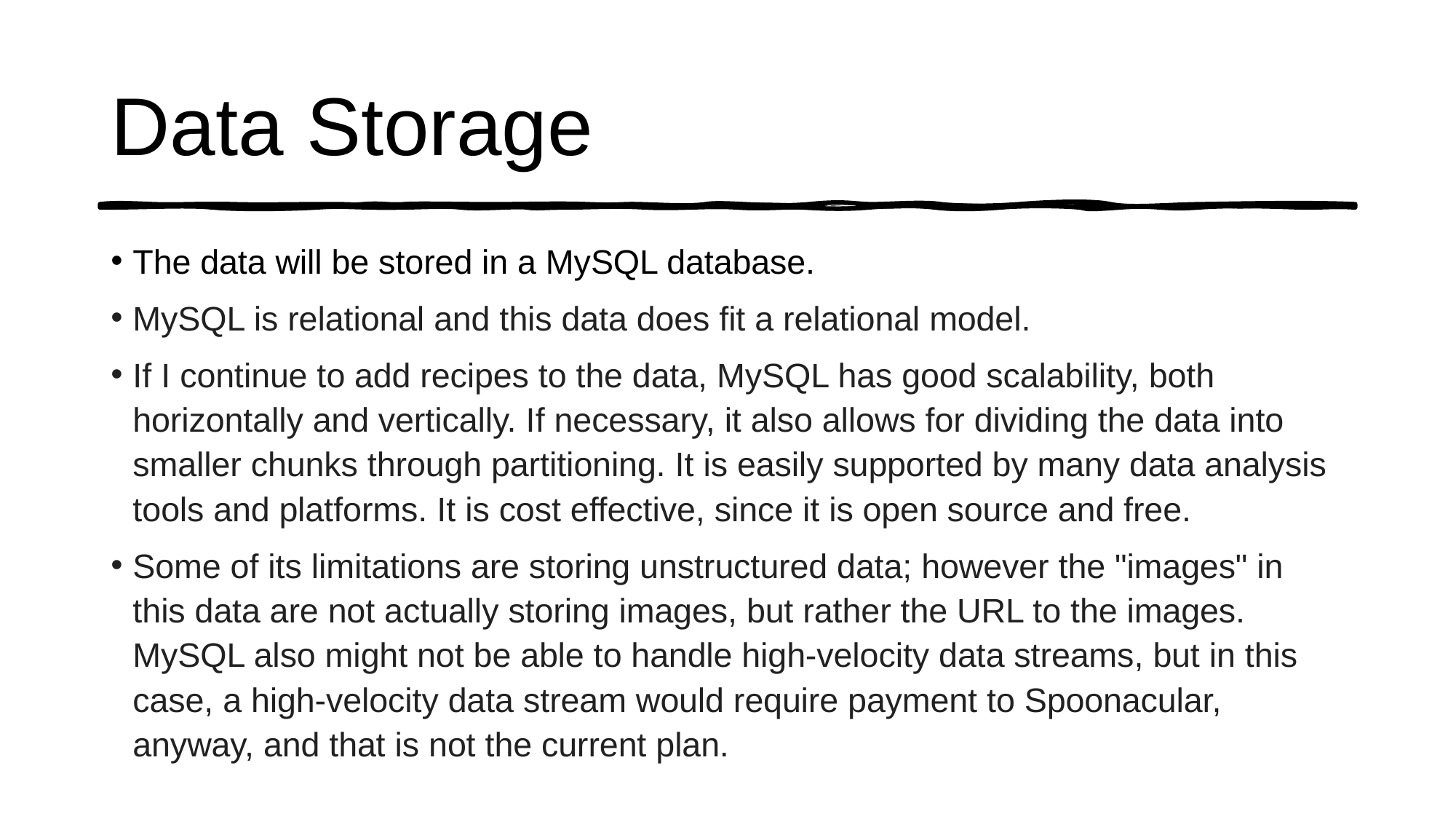

# Data Storage
The data will be stored in a MySQL database.
MySQL is relational and this data does fit a relational model.
If I continue to add recipes to the data, MySQL has good scalability, both horizontally and vertically. If necessary, it also allows for dividing the data into smaller chunks through partitioning. It is easily supported by many data analysis tools and platforms. It is cost effective, since it is open source and free.
Some of its limitations are storing unstructured data; however the "images" in this data are not actually storing images, but rather the URL to the images. MySQL also might not be able to handle high-velocity data streams, but in this case, a high-velocity data stream would require payment to Spoonacular, anyway, and that is not the current plan.